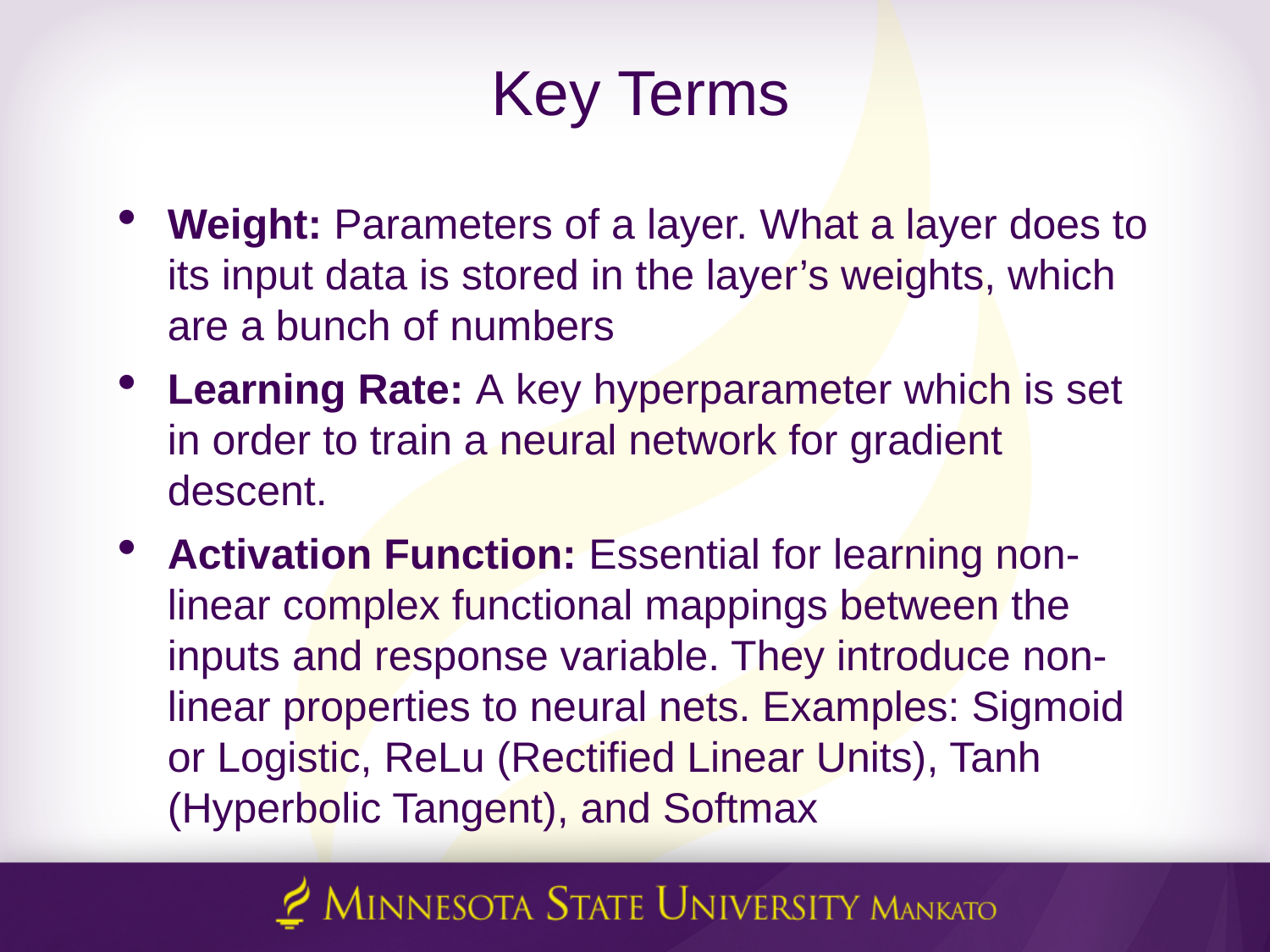

# Key Terms
Weight: Parameters of a layer. What a layer does to its input data is stored in the layer’s weights, which are a bunch of numbers
Learning Rate: A key hyperparameter which is set in order to train a neural network for gradient descent.
Activation Function: Essential for learning non-linear complex functional mappings between the inputs and response variable. They introduce non-linear properties to neural nets. Examples: Sigmoid or Logistic, ReLu (Rectified Linear Units), Tanh (Hyperbolic Tangent), and Softmax